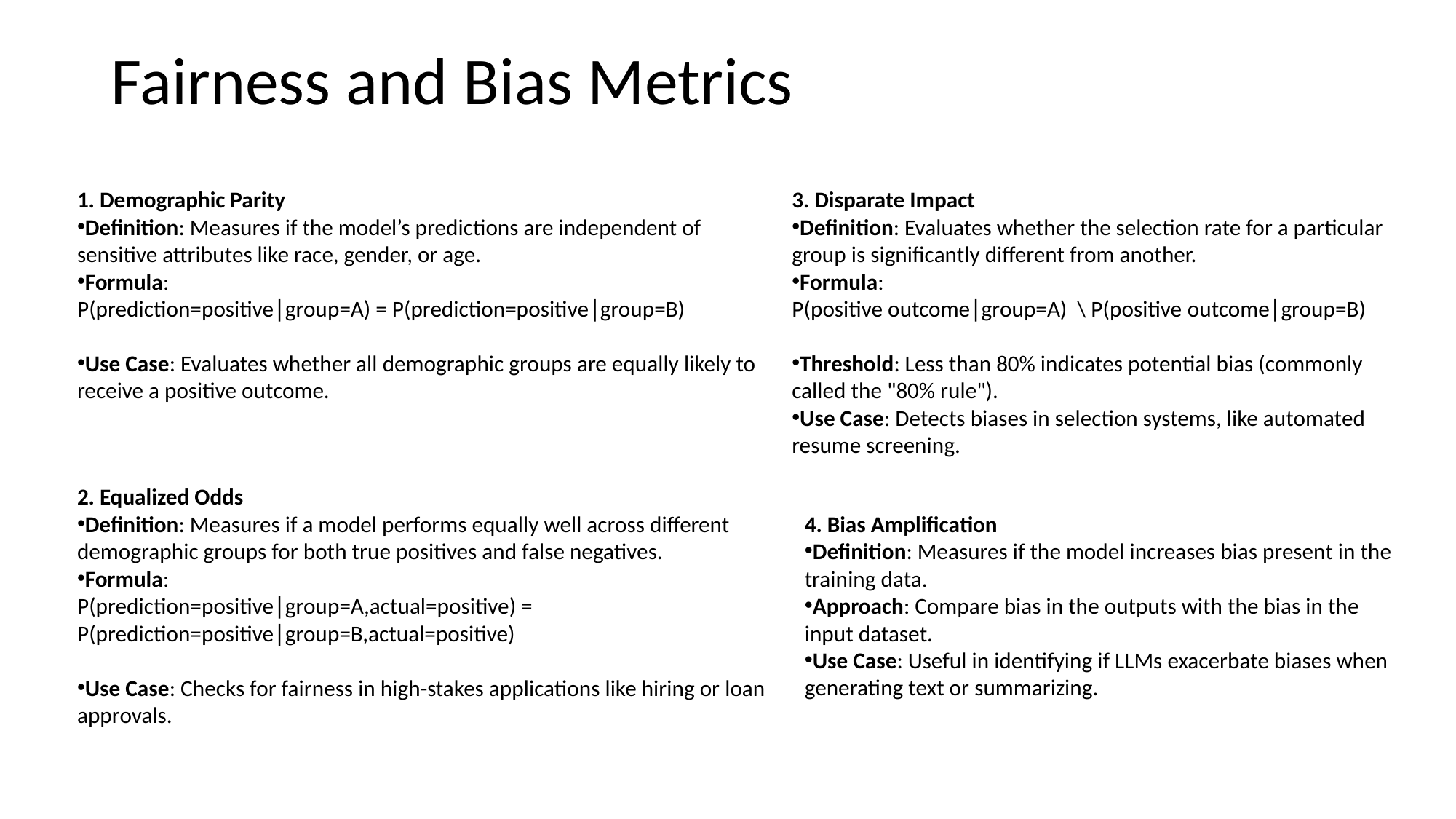

# Fairness and Bias Metrics
1. Demographic Parity
Definition: Measures if the model’s predictions are independent of sensitive attributes like race, gender, or age.
Formula:
P(prediction=positive∣group=A) = P(prediction=positive∣group=B)

Use Case: Evaluates whether all demographic groups are equally likely to receive a positive outcome.
3. Disparate Impact
Definition: Evaluates whether the selection rate for a particular group is significantly different from another.
Formula:
P(positive outcome∣group=A)  \ P(positive outcome∣group=B)

Threshold: Less than 80% indicates potential bias (commonly called the "80% rule").
Use Case: Detects biases in selection systems, like automated resume screening.
2. Equalized Odds
Definition: Measures if a model performs equally well across different demographic groups for both true positives and false negatives.
Formula:
P(prediction=positive∣group=A,actual=positive) = P(prediction=positive∣group=B,actual=positive)

Use Case: Checks for fairness in high-stakes applications like hiring or loan approvals.
4. Bias Amplification
Definition: Measures if the model increases bias present in the training data.
Approach: Compare bias in the outputs with the bias in the input dataset.
Use Case: Useful in identifying if LLMs exacerbate biases when generating text or summarizing.